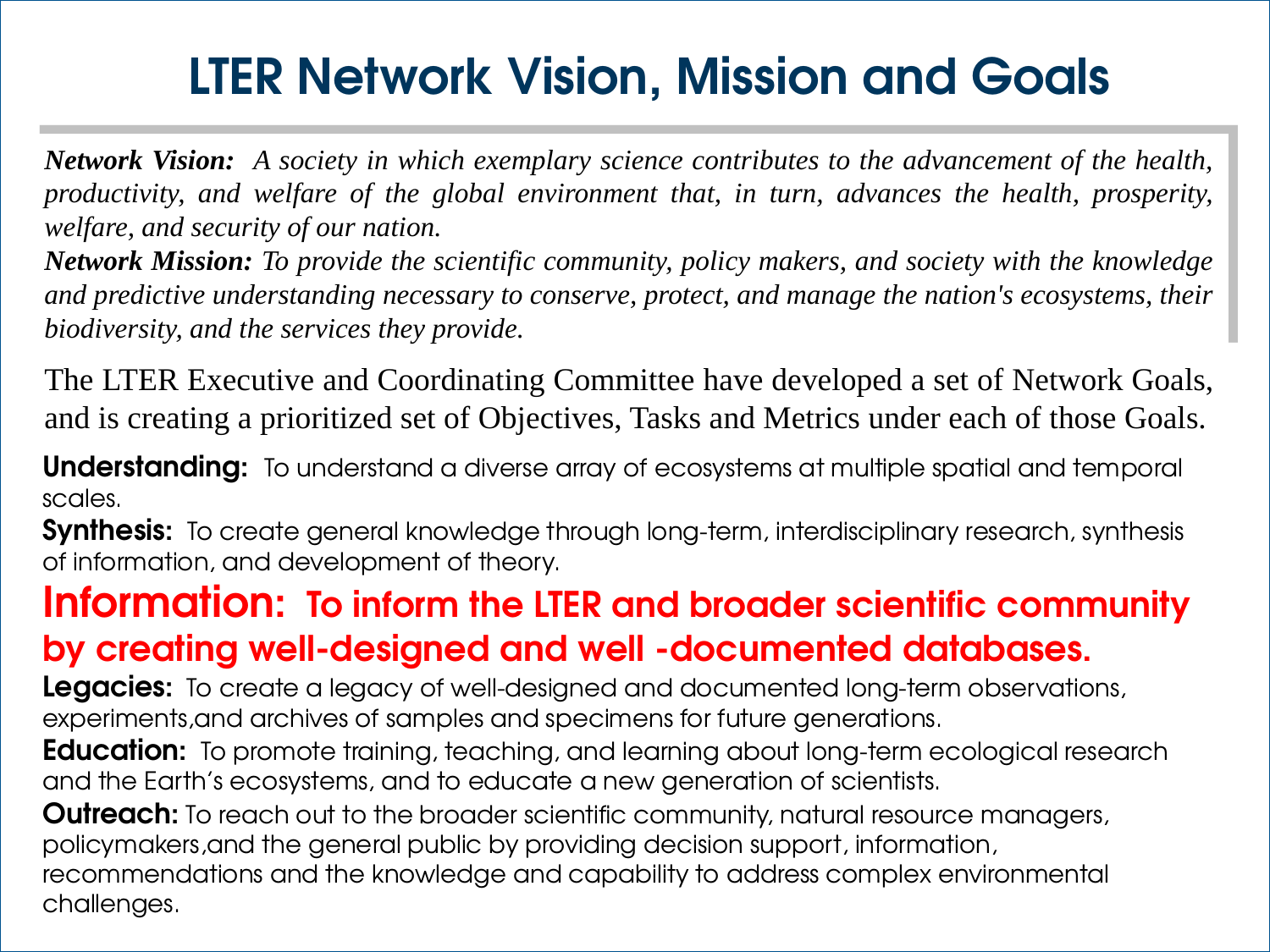

LTER Network Vision, Mission and Goals
Network Vision:  A society in which exemplary science contributes to the advancement of the health, productivity, and welfare of the global environment that, in turn, advances the health, prosperity, welfare, and security of our nation.
Network Mission: To provide the scientific community, policy makers, and society with the knowledge and predictive understanding necessary to conserve, protect, and manage the nation's ecosystems, their biodiversity, and the services they provide.
The LTER Executive and Coordinating Committee have developed a set of Network Goals, and is creating a prioritized set of Objectives, Tasks and Metrics under each of those Goals.
Understanding:  To understand a diverse array of ecosystems at multiple spatial and temporal scales.
Synthesis:  To create general knowledge through long-term, interdisciplinary research, synthesis of information, and development of theory.
Information:  To inform the LTER and broader scientific community by creating well-designed and well -documented databases.
Legacies:  To create a legacy of well-designed and documented long-term observations, experiments,and archives of samples and specimens for future generations.
Education:  To promote training, teaching, and learning about long-term ecological research and the Earth’s ecosystems, and to educate a new generation of scientists.
Outreach: To reach out to the broader scientific community, natural resource managers, policymakers,and the general public by providing decision support, information, recommendations and the knowledge and capability to address complex environmental challenges.